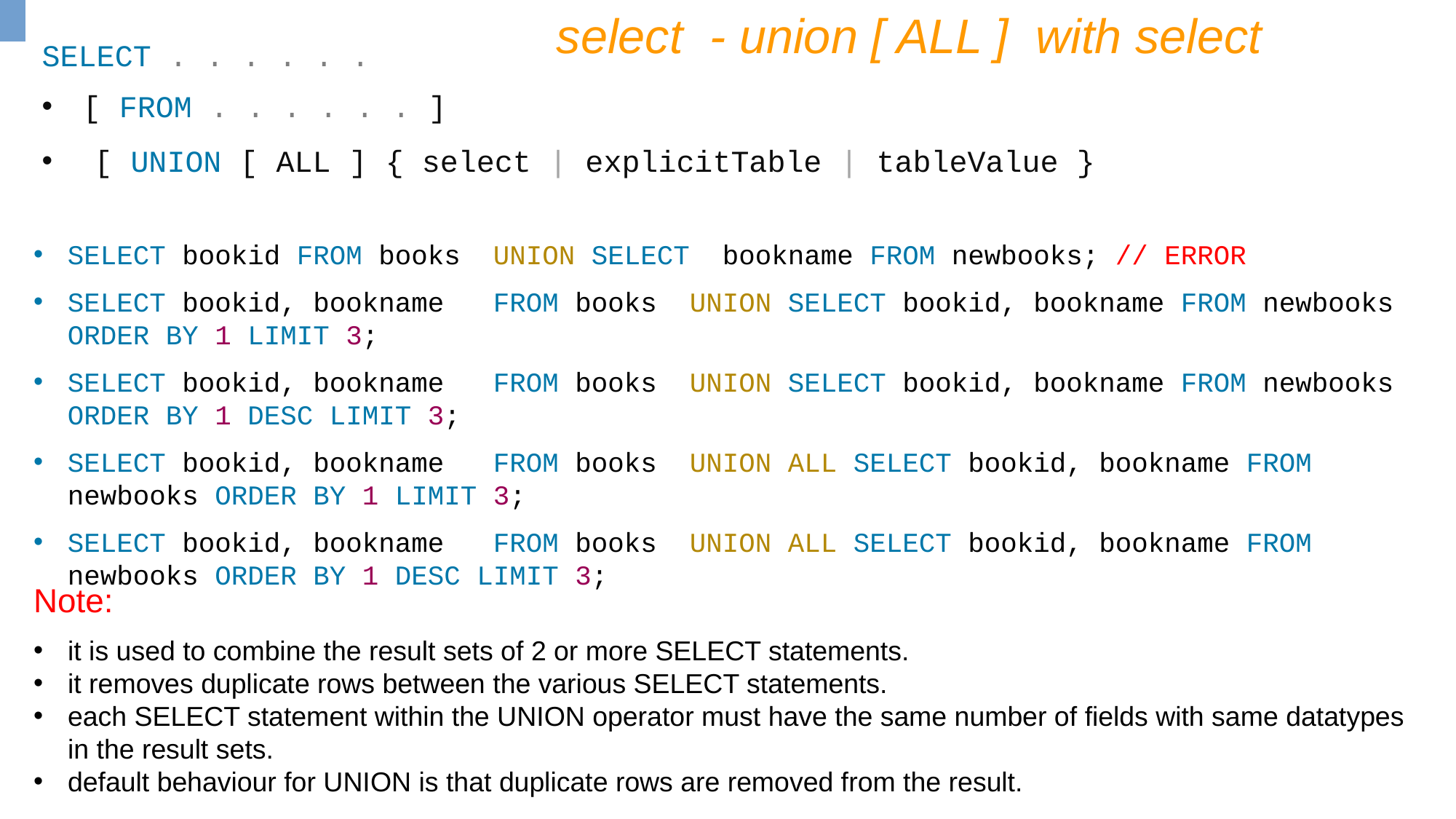

select  - union [ ALL ]  with select
SELECT . . . . . .

[ FROM . . . . . . ]
 [ UNION [ ALL ] { select | explicitTable | tableValue }
SELECT bookid FROM books  UNION SELECT  bookname FROM newbooks; // ERROR

SELECT bookid, bookname   FROM books  UNION SELECT bookid, bookname FROM newbooks ORDER BY 1 LIMIT 3;

SELECT bookid, bookname   FROM books  UNION SELECT bookid, bookname FROM newbooks ORDER BY 1 DESC LIMIT 3;

SELECT bookid, bookname   FROM books  UNION ALL SELECT bookid, bookname FROM newbooks ORDER BY 1 LIMIT 3;

SELECT bookid, bookname   FROM books  UNION ALL SELECT bookid, bookname FROM newbooks ORDER BY 1 DESC LIMIT 3;
Note:

it is used to combine the result sets of 2 or more SELECT statements.
it removes duplicate rows between the various SELECT statements.
each SELECT statement within the UNION operator must have the same number of fields with same datatypes in the result sets.
default behaviour for UNION is that duplicate rows are removed from the result.